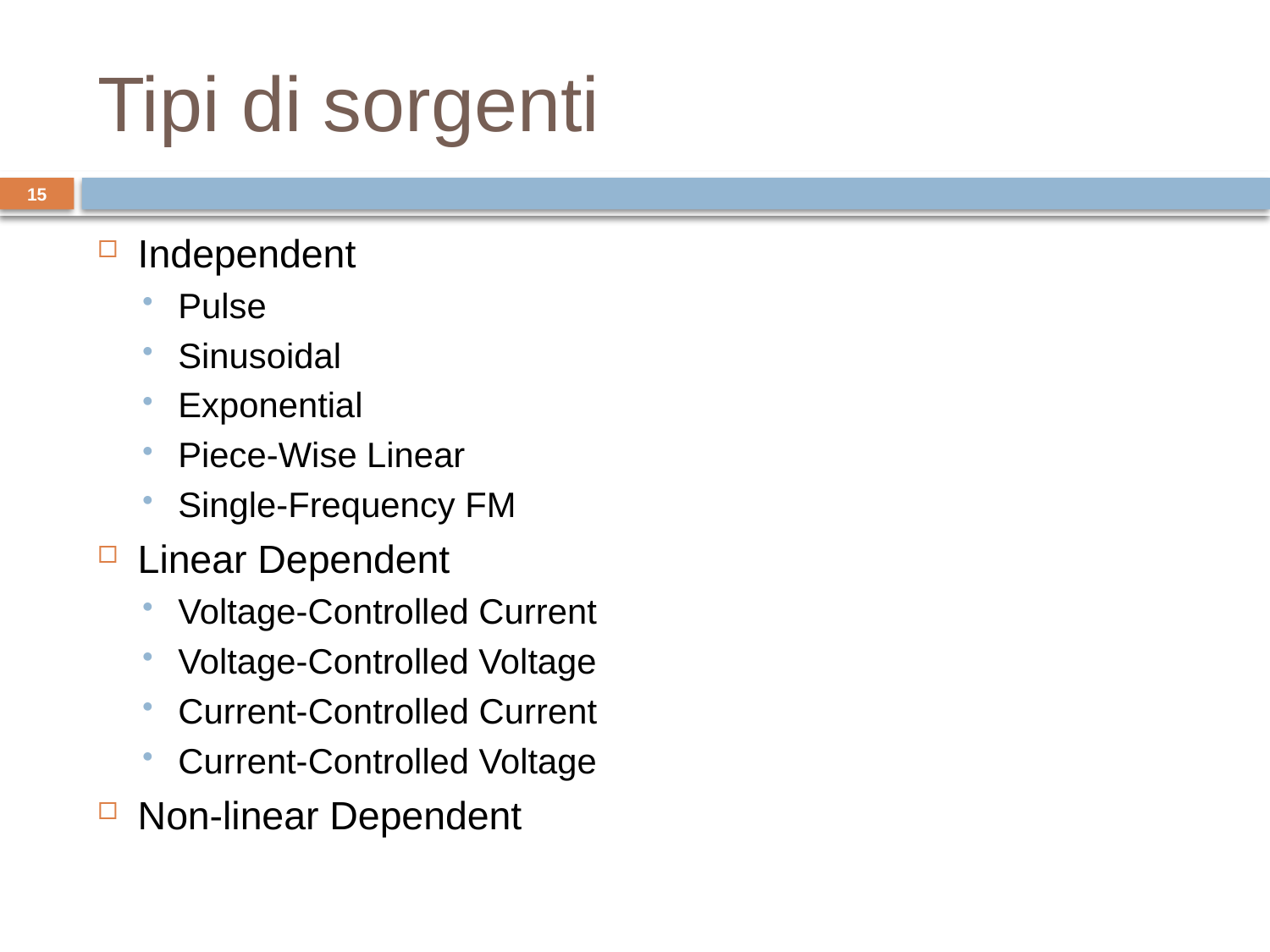

# Tipi di sorgenti
15
Independent
Pulse
Sinusoidal
Exponential
Piece-Wise Linear
Single-Frequency FM
Linear Dependent
Voltage-Controlled Current
Voltage-Controlled Voltage
Current-Controlled Current
Current-Controlled Voltage
Non-linear Dependent